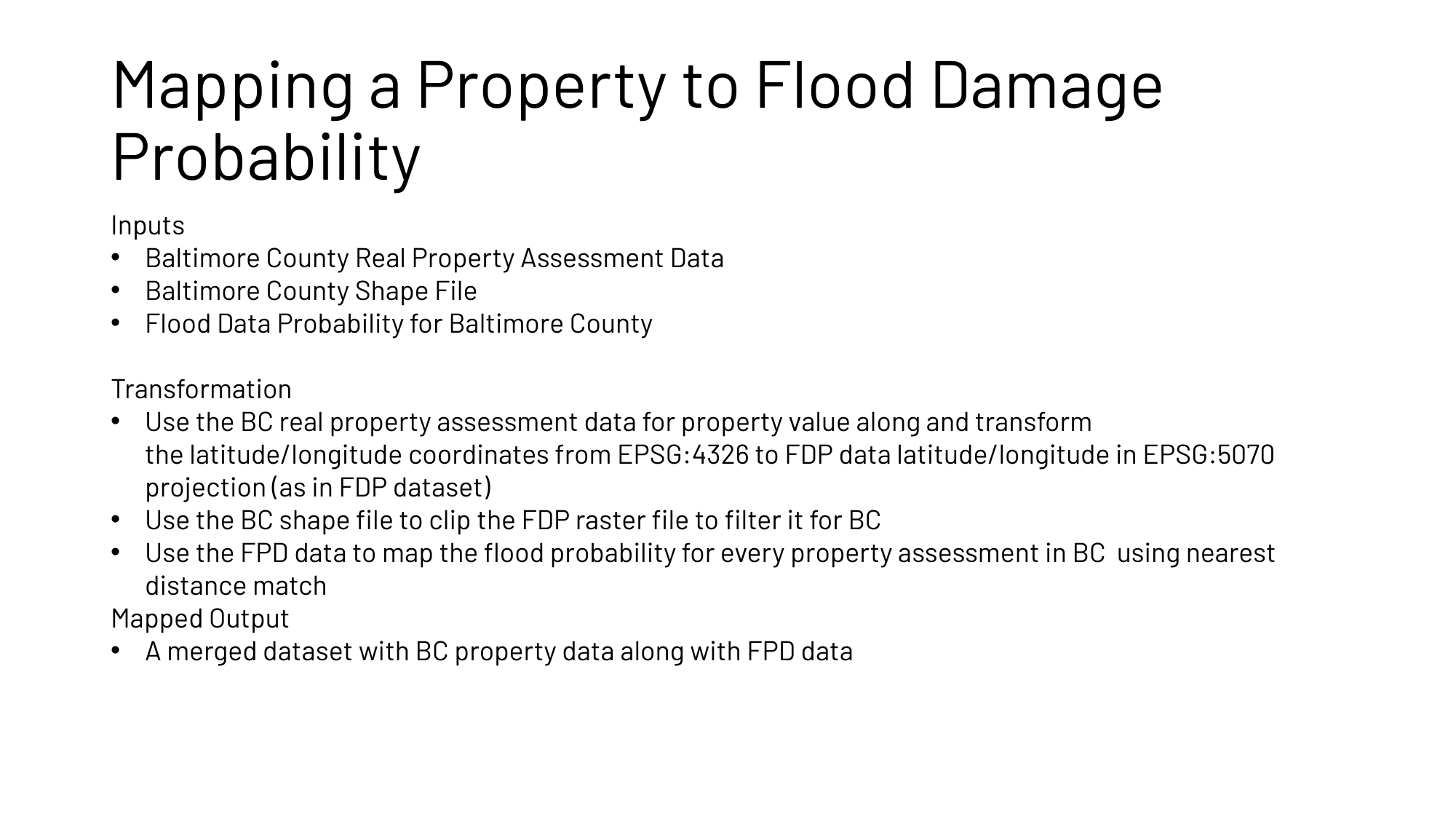

# Mapping a Property to Flood Damage Probability
Inputs
Baltimore County Real Property Assessment Data
Baltimore County Shape File
Flood Data Probability for Baltimore County

Transformation
Use the BC real property assessment data for property value along and transform the latitude/longitude coordinates from EPSG:4326 to FDP data latitude/longitude in EPSG:5070 projection (as in FDP dataset)
Use the BC shape file to clip the FDP raster file to filter it for BC
Use the FPD data to map the flood probability for every property assessment in BC  using nearest distance match
Mapped Output
A merged dataset with BC property data along with FPD data